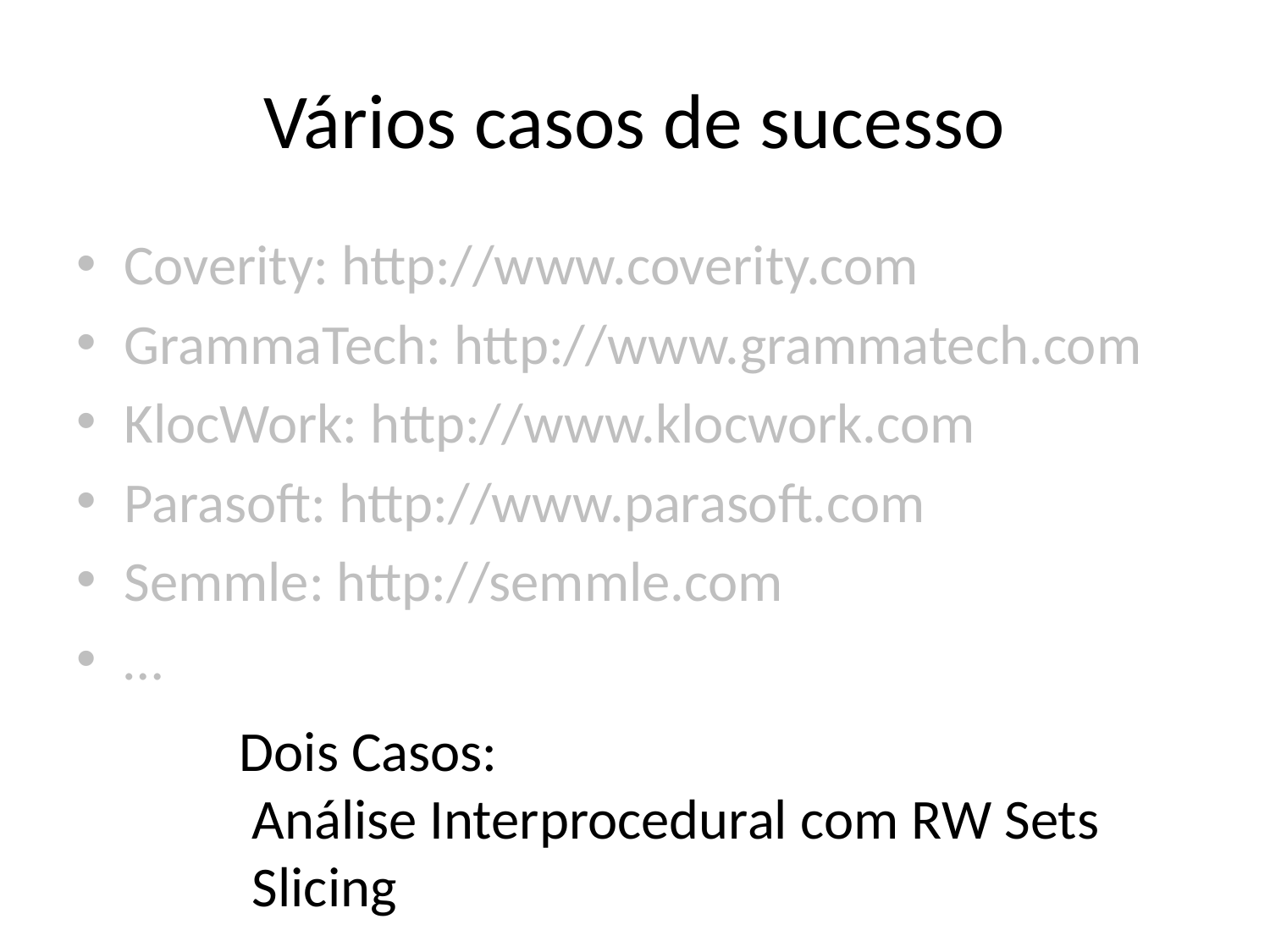

# Vários casos de sucesso
Coverity: http://www.coverity.com
GrammaTech: http://www.grammatech.com
KlocWork: http://www.klocwork.com
Parasoft: http://www.parasoft.com
Semmle: http://semmle.com
…

Dois Casos:
 Análise Interprocedural com RW Sets
 Slicing